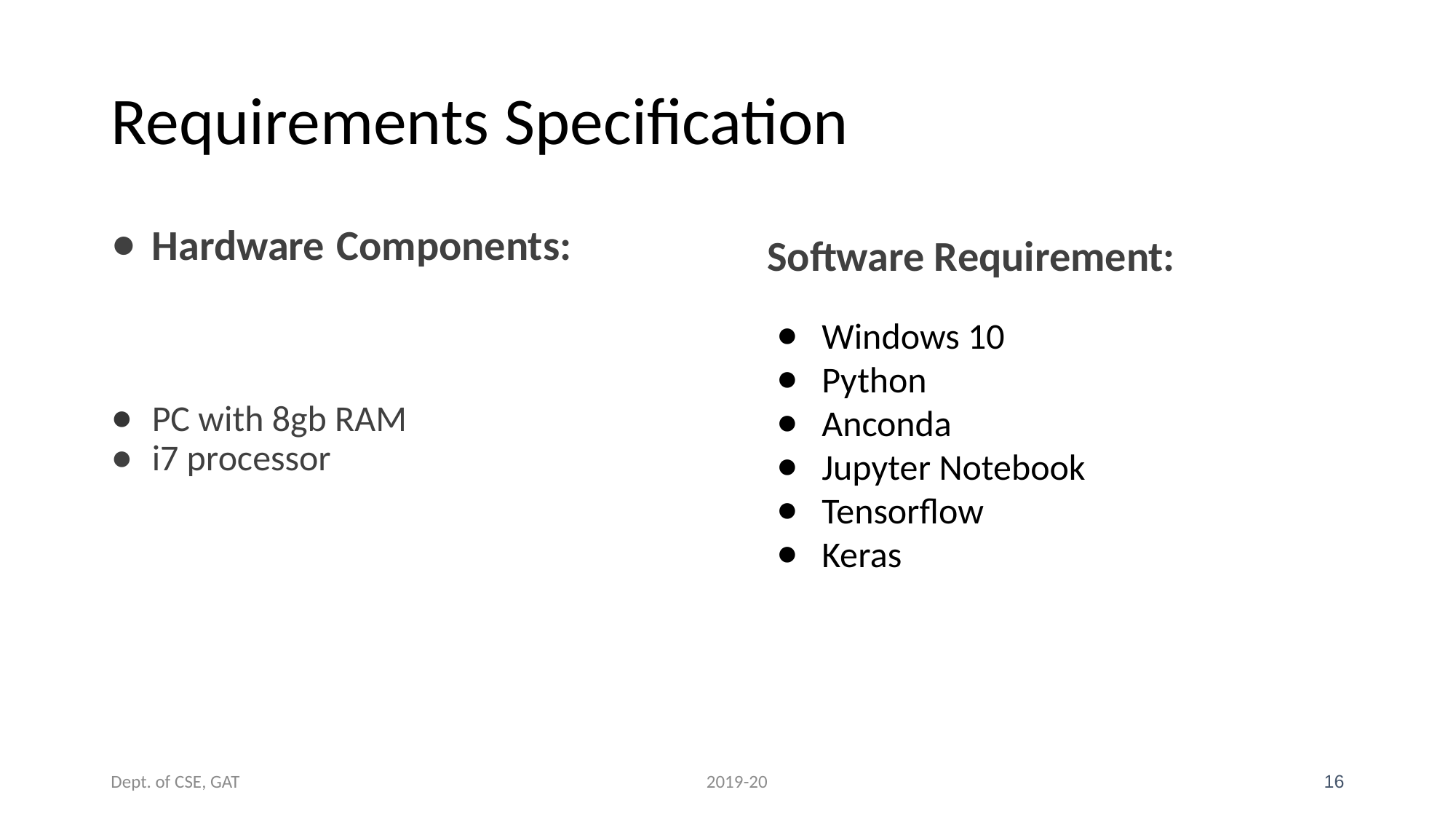

# Requirements Specification
Hardware Components:

PC with 8gb RAM
i7 processor

Software Requirement:

Windows 10
Python
Anconda
Jupyter Notebook
Tensorflow
Keras

Dept. of CSE, GAT                                                                                                                2019-20
16